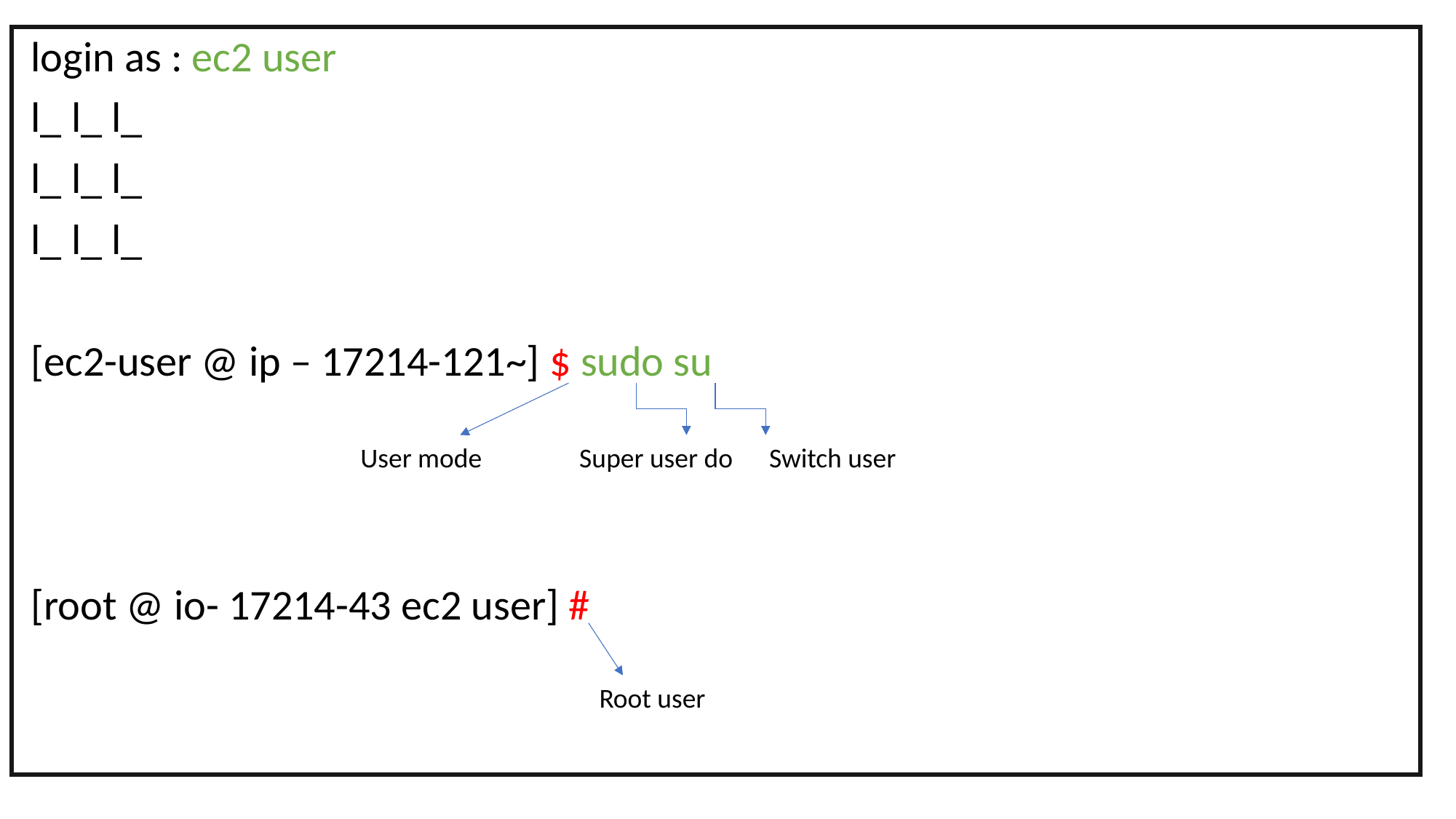

login as : ec2 user
l_ l_ l_
l_ l_ l_
l_ l_ l_

[ec2-user @ ip – 17214-121~] $ sudo su

[root @ io- 17214-43 ec2 user] #

User mode
Super user do

Switch user
Root user